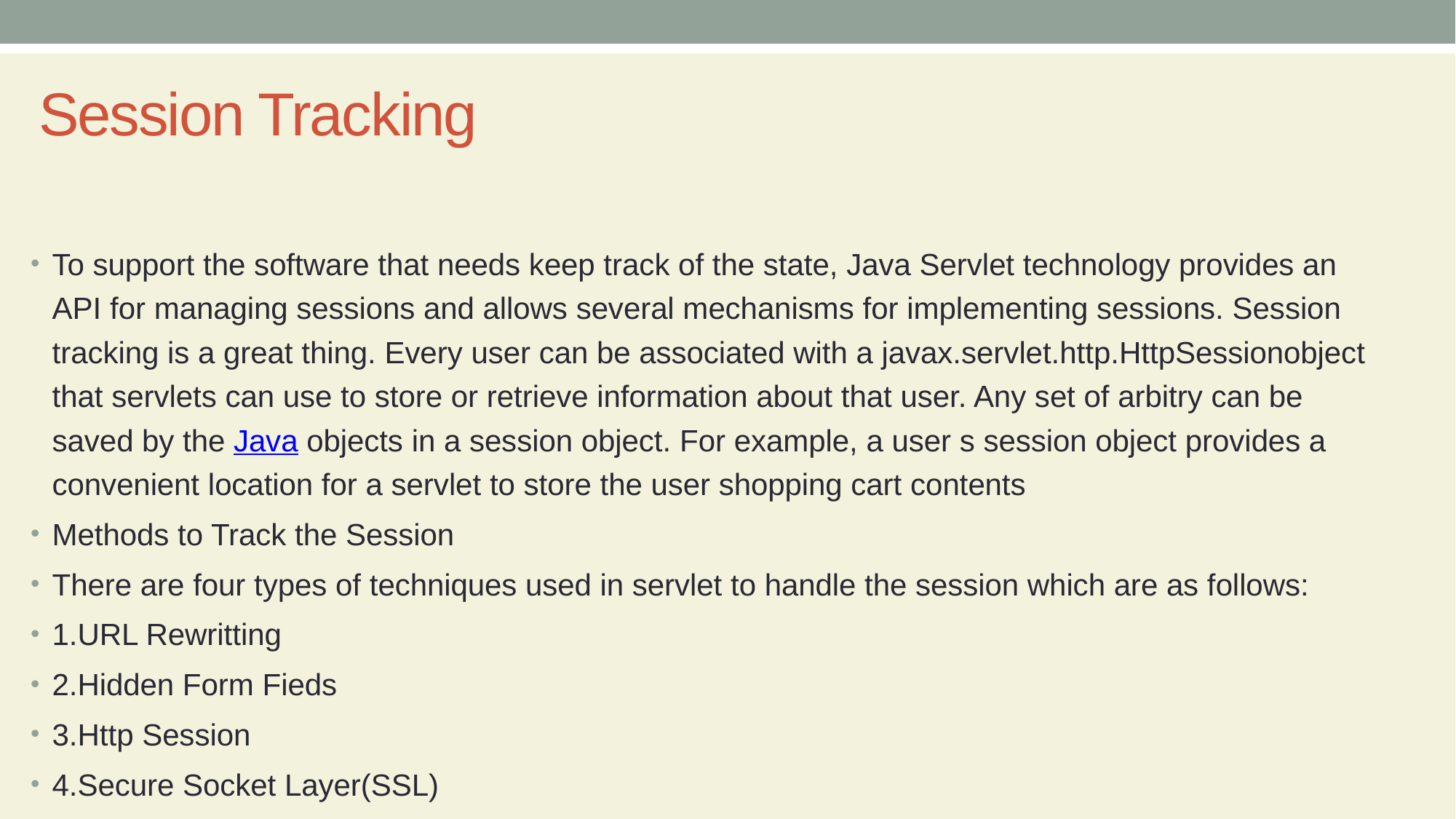

# Session Tracking
To support the software that needs keep track of the state, Java Servlet technology provides an API for managing sessions and allows several mechanisms for implementing sessions. Session tracking is a great thing. Every user can be associated with a javax.servlet.http.HttpSessionobject that servlets can use to store or retrieve information about that user. Any set of arbitry can be saved by the Java objects in a session object. For example, a user s session object provides a convenient location for a servlet to store the user shopping cart contents
Methods to Track the Session
There are four types of techniques used in servlet to handle the session which are as follows:
1.URL Rewritting
2.Hidden Form Fieds
3.Http Session
4.Secure Socket Layer(SSL)